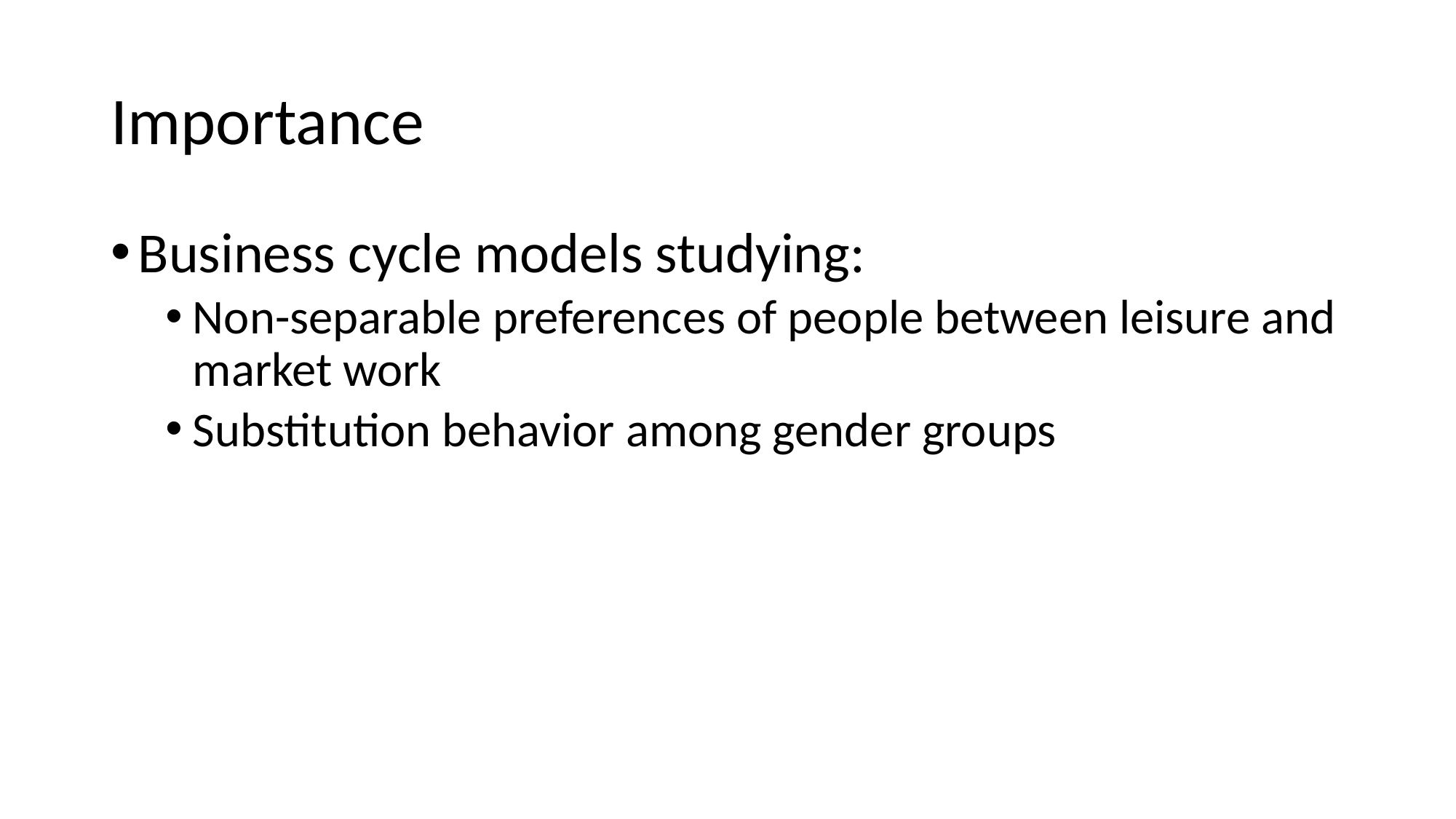

# Importance
Business cycle models studying:
Non-separable preferences of people between leisure and market work
Substitution behavior among gender groups